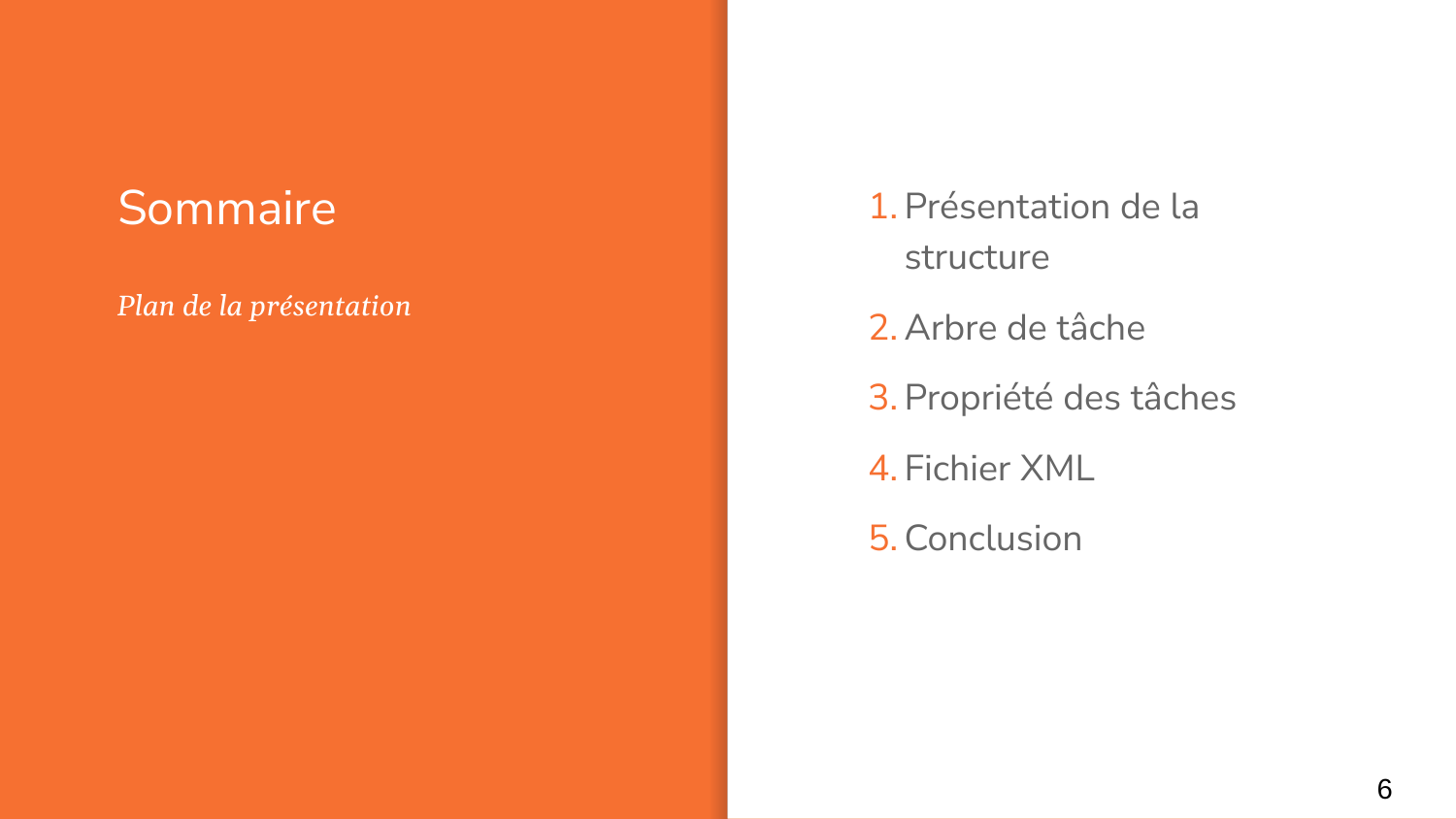

# Sommaire
Présentation de la structure
Arbre de tâche
Propriété des tâches
Fichier XML
Conclusion
Plan de la présentation
6